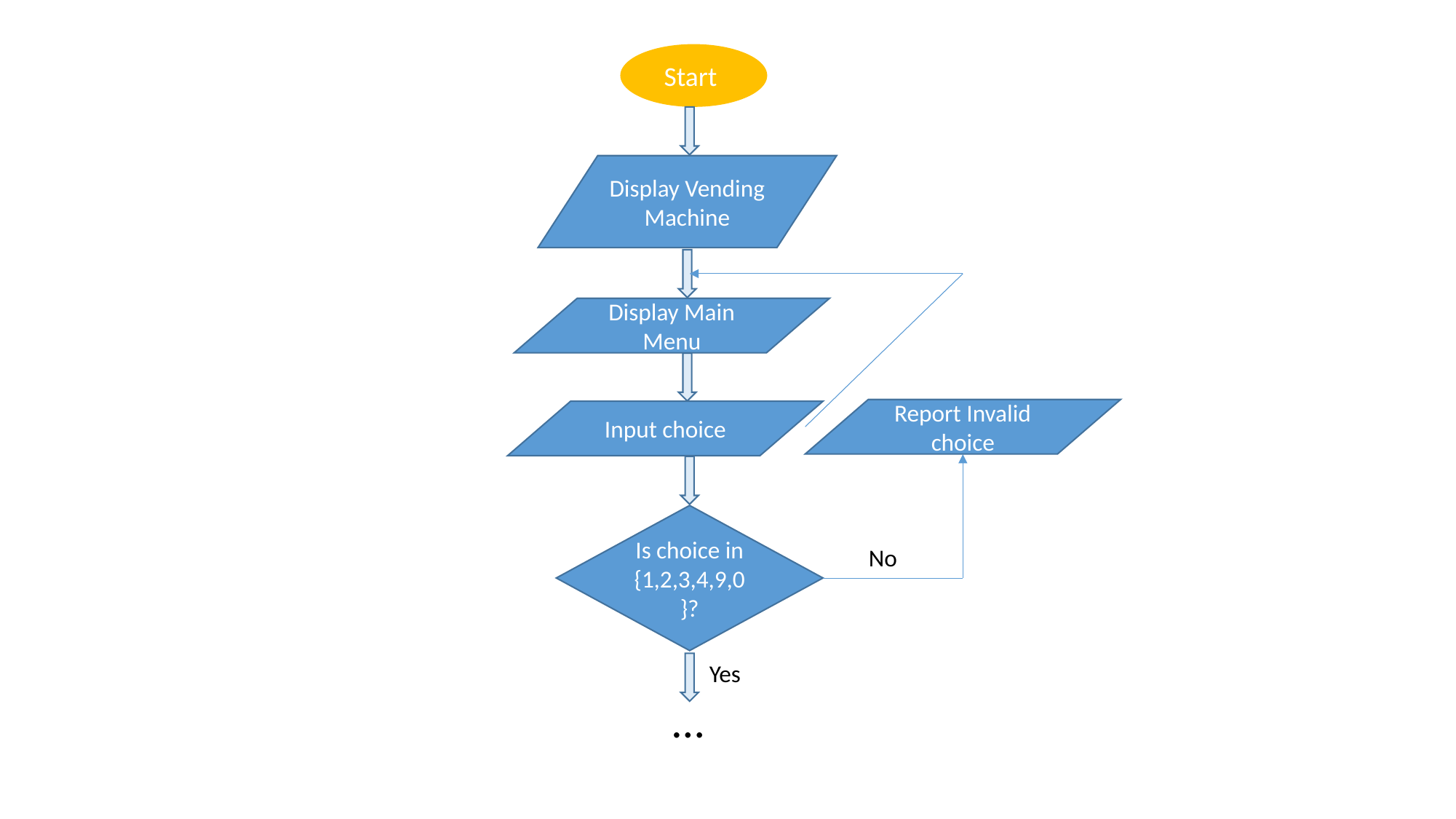

Start

Display Vending Machine

Display Main Menu

Report Invalid choice
Input choice

Is choice in {1,2,3,4,9,0}?
No
 …
Yes